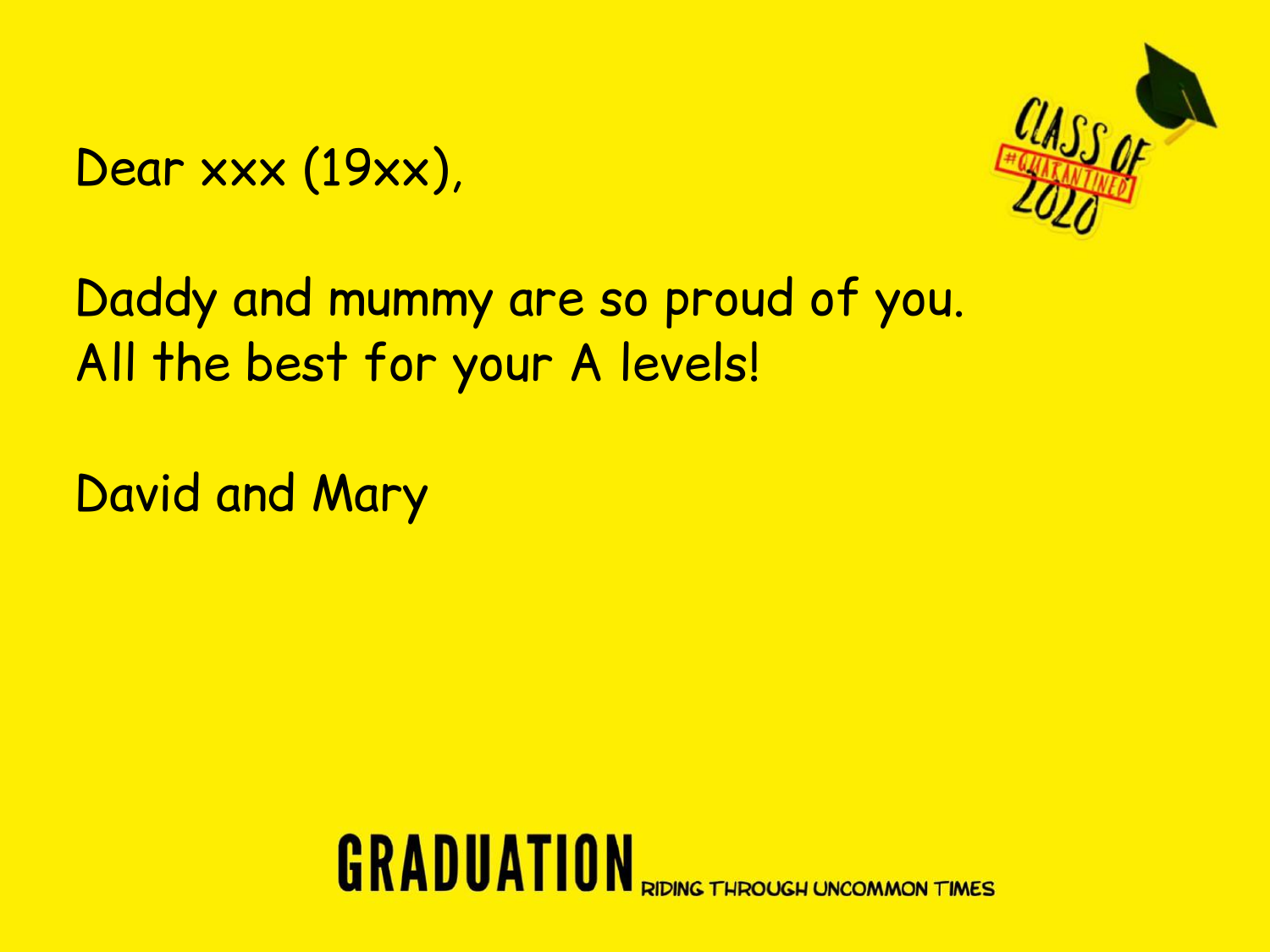

# Dear xxx (19xx), Daddy and mummy are so proud of you. All the best for your A levels! David and Mary